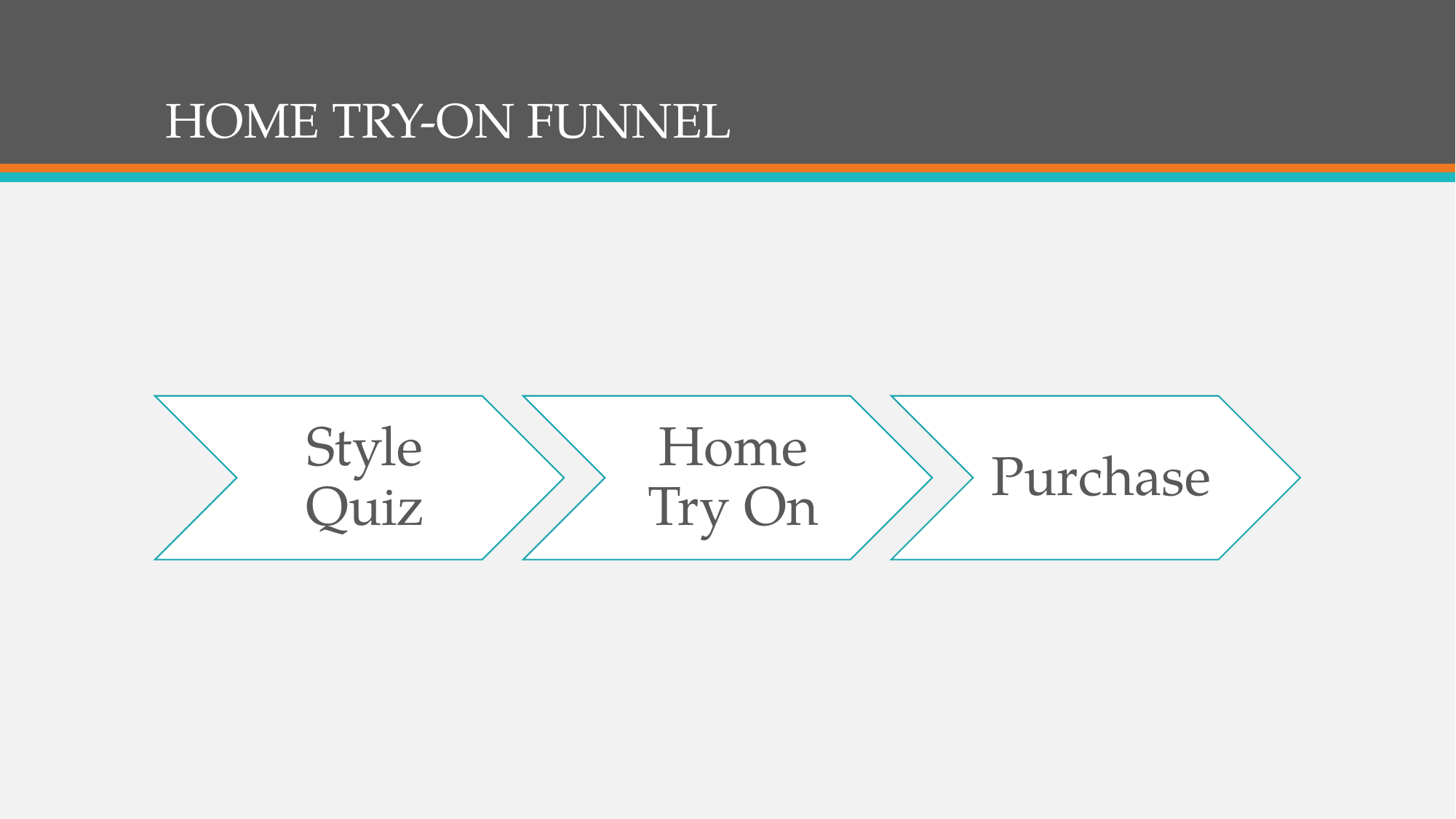

# HOME TRY-ON FUNNEL
Style Quiz
Home Try On
Purchase